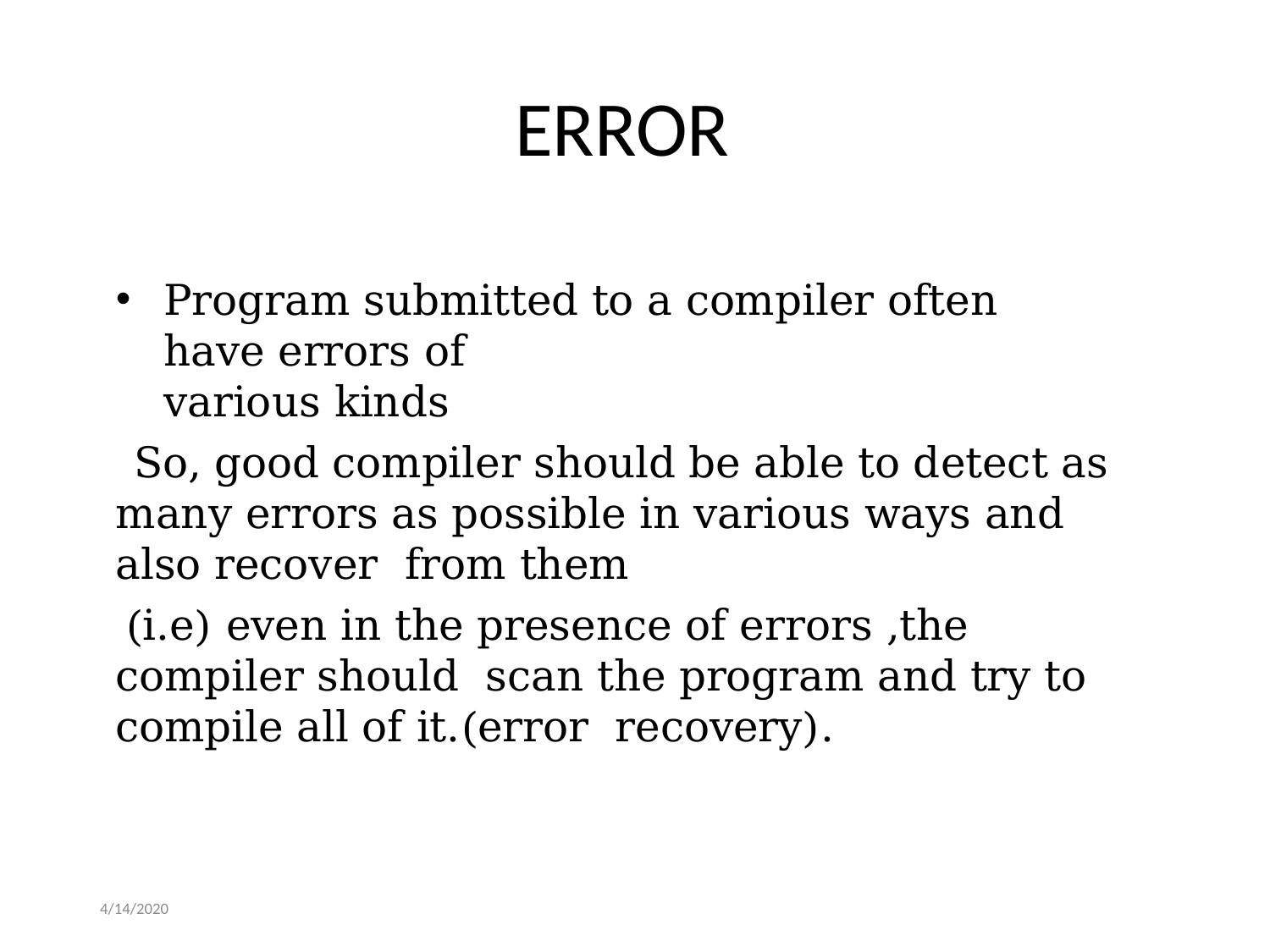

# ERROR
Program submitted to a compiler often	have errors of
various kinds
So, good compiler should be able to detect as
many errors as possible in various ways and also recover  from them
(i.e) even in the presence of errors ,the compiler should  scan the program and try to compile all of it.(error  recovery).
4/14/2020